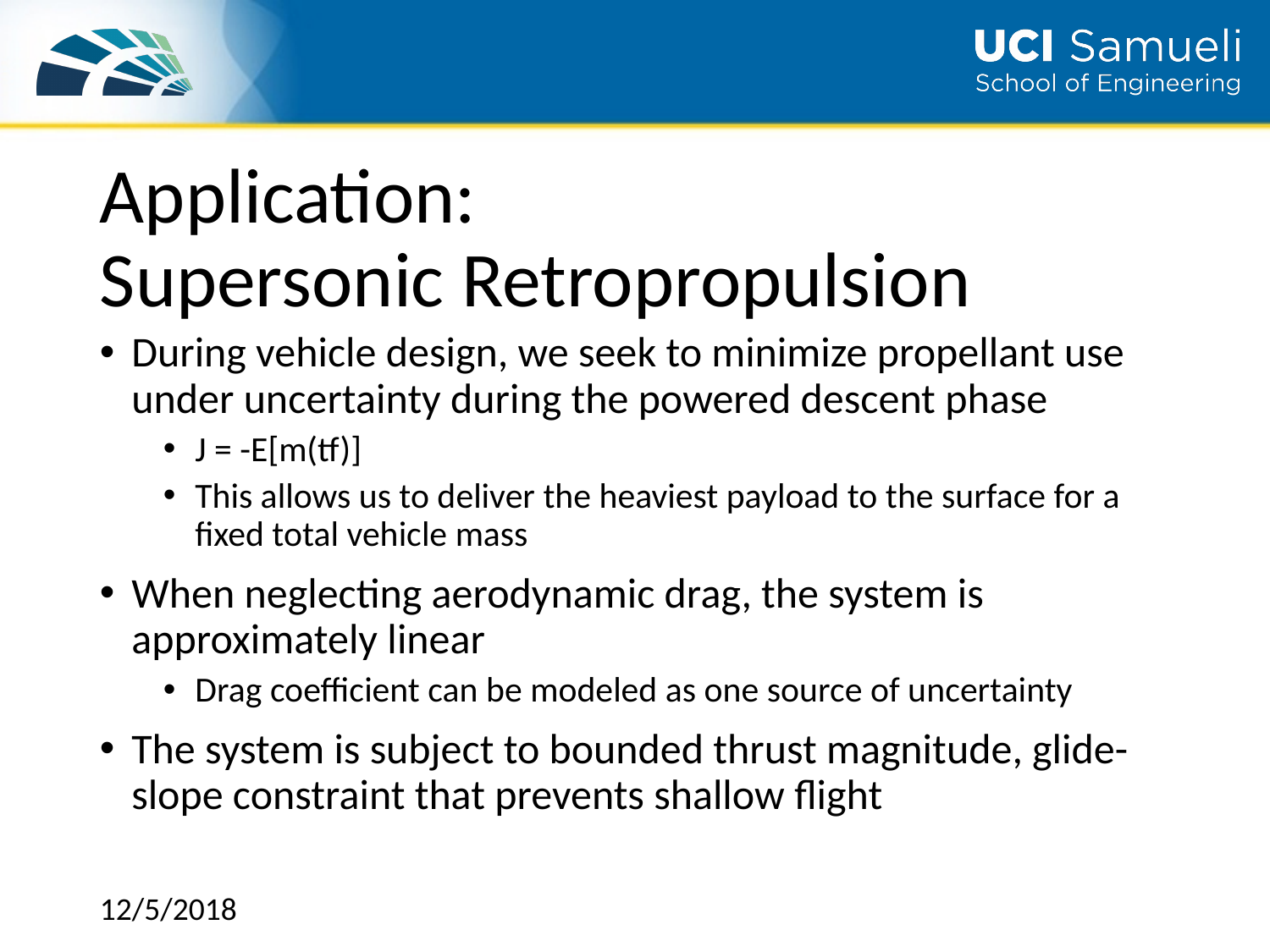

# Application: Supersonic Retropropulsion
During vehicle design, we seek to minimize propellant use under uncertainty during the powered descent phase
J = -E[m(tf)]
This allows us to deliver the heaviest payload to the surface for a fixed total vehicle mass
When neglecting aerodynamic drag, the system is approximately linear
Drag coefficient can be modeled as one source of uncertainty
The system is subject to bounded thrust magnitude, glide-slope constraint that prevents shallow flight
12/5/2018